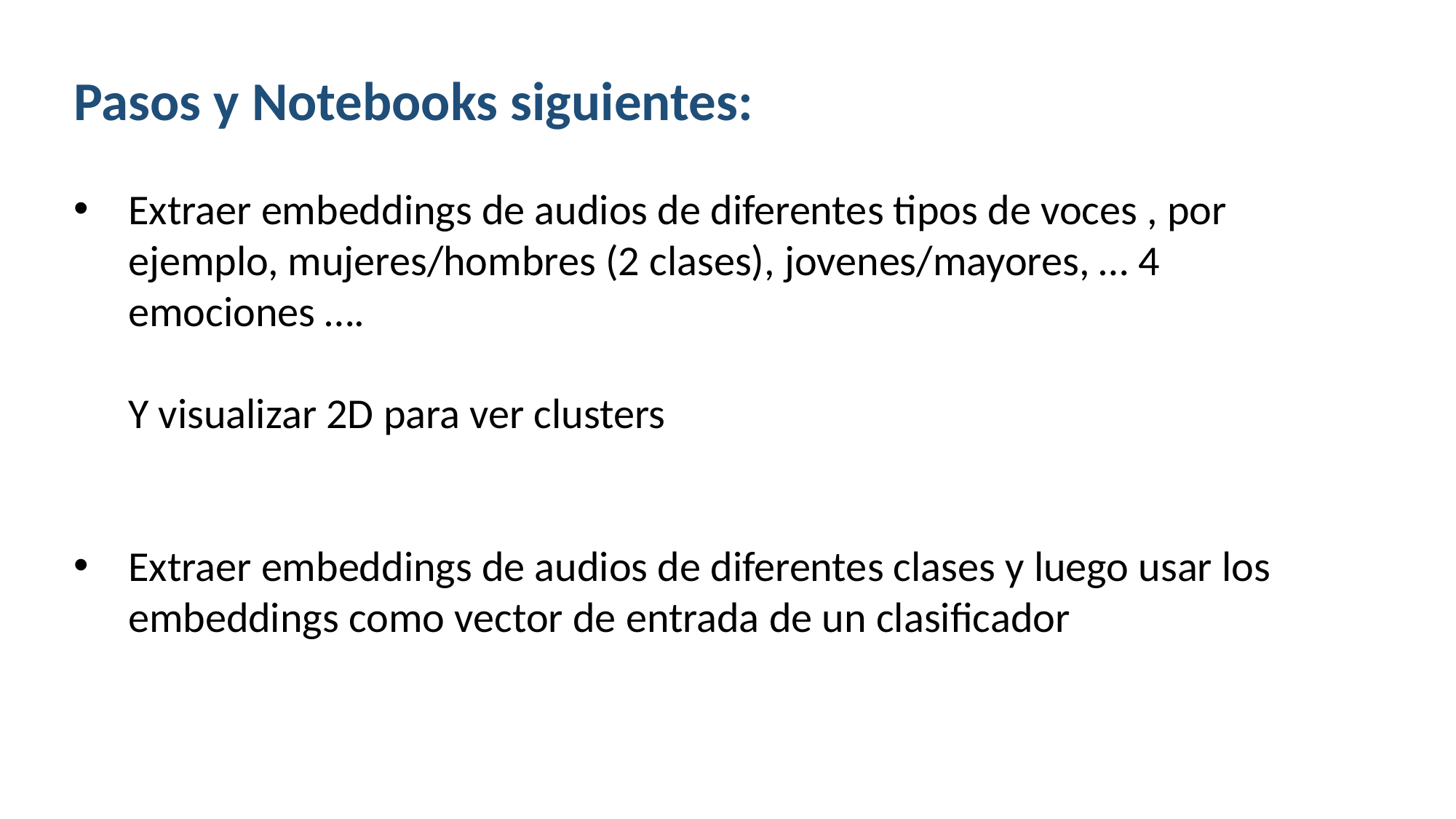

Pasos y Notebooks siguientes:

Extraer embeddings de audios de diferentes tipos de voces , por ejemplo, mujeres/hombres (2 clases), jovenes/mayores, … 4 emociones ….

Y visualizar 2D para ver clusters

Extraer embeddings de audios de diferentes clases y luego usar los embeddings como vector de entrada de un clasificador